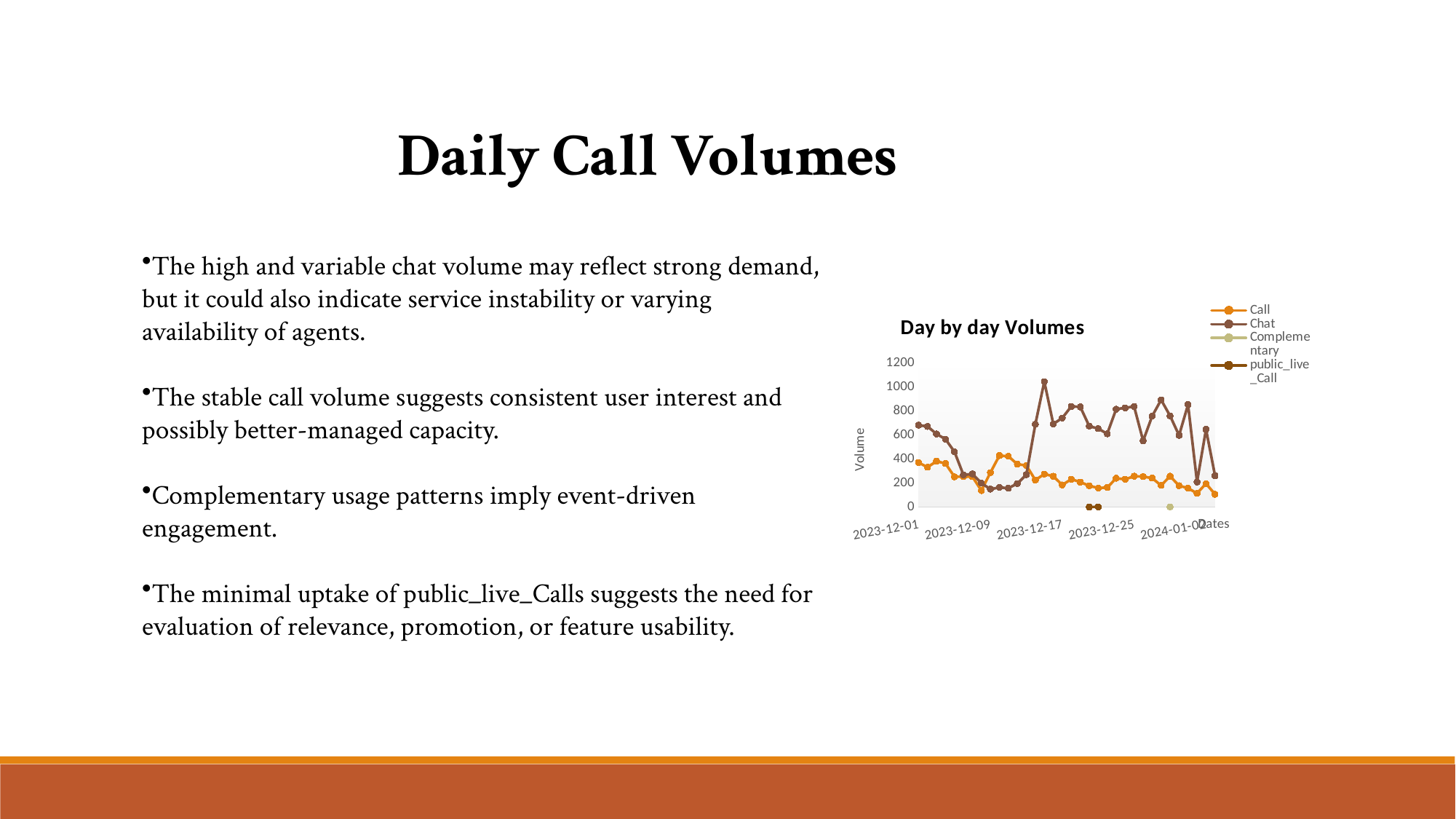

Daily Call Volumes
The high and variable chat volume may reflect strong demand, but it could also indicate service instability or varying availability of agents.

The stable call volume suggests consistent user interest and possibly better-managed capacity.

Complementary usage patterns imply event-driven engagement.

The minimal uptake of public_live_Calls suggests the need for evaluation of relevance, promotion, or feature usability.

### Chart: Day by day Volumes

| Category | Call | Chat | Complementary | public_live_Call |
|---|---|---|---|---|
| 2023-12-01 | 372.0 | 684.0 | None | None |
| 2023-12-02 | 333.0 | 673.0 | None | None |
| 2023-12-03 | 383.0 | 611.0 | None | None |
| 2023-12-04 | 364.0 | 567.0 | None | None |
| 2023-12-05 | 253.0 | 462.0 | None | None |
| 2023-12-06 | 254.0 | 269.0 | None | None |
| 2023-12-07 | 254.0 | 277.0 | None | None |
| 2023-12-08 | 138.0 | 200.0 | None | None |
| 2023-12-09 | 288.0 | 150.0 | None | None |
| 2023-12-10 | 430.0 | 164.0 | None | None |
| 2023-12-11 | 424.0 | 158.0 | None | None |
| 2023-12-12 | 358.0 | 197.0 | None | None |
| 2023-12-13 | 348.0 | 271.0 | None | None |
| 2023-12-14 | 226.0 | 691.0 | None | None |
| 2023-12-15 | 276.0 | 1048.0 | None | None |
| 2023-12-16 | 258.0 | 694.0 | None | None |
| 2023-12-17 | 185.0 | 744.0 | None | None |
| 2023-12-18 | 233.0 | 841.0 | None | None |
| 2023-12-19 | 209.0 | 837.0 | None | None |
| 2023-12-20 | 178.0 | 676.0 | None | 1.0 |
| 2023-12-21 | 159.0 | 655.0 | None | 2.0 |
| 2023-12-22 | 163.0 | 612.0 | None | None |
| 2023-12-23 | 241.0 | 818.0 | None | None |
| 2023-12-24 | 232.0 | 829.0 | None | None |
| 2023-12-25 | 258.0 | 840.0 | None | None |
| 2023-12-26 | 255.0 | 553.0 | None | None |
| 2023-12-27 | 242.0 | 759.0 | None | None |
| 2023-12-28 | 181.0 | 896.0 | None | None |
| 2023-12-29 | 258.0 | 762.0 | 2.0 | None |
| 2023-12-30 | 179.0 | 599.0 | None | None |
| 2023-12-31 | 158.0 | 856.0 | None | None |
| 2024-01-01 | 115.0 | 210.0 | None | None |
| 2024-01-02 | 196.0 | 649.0 | None | None |
| 2024-01-03 | 107.0 | 262.0 | None | None |